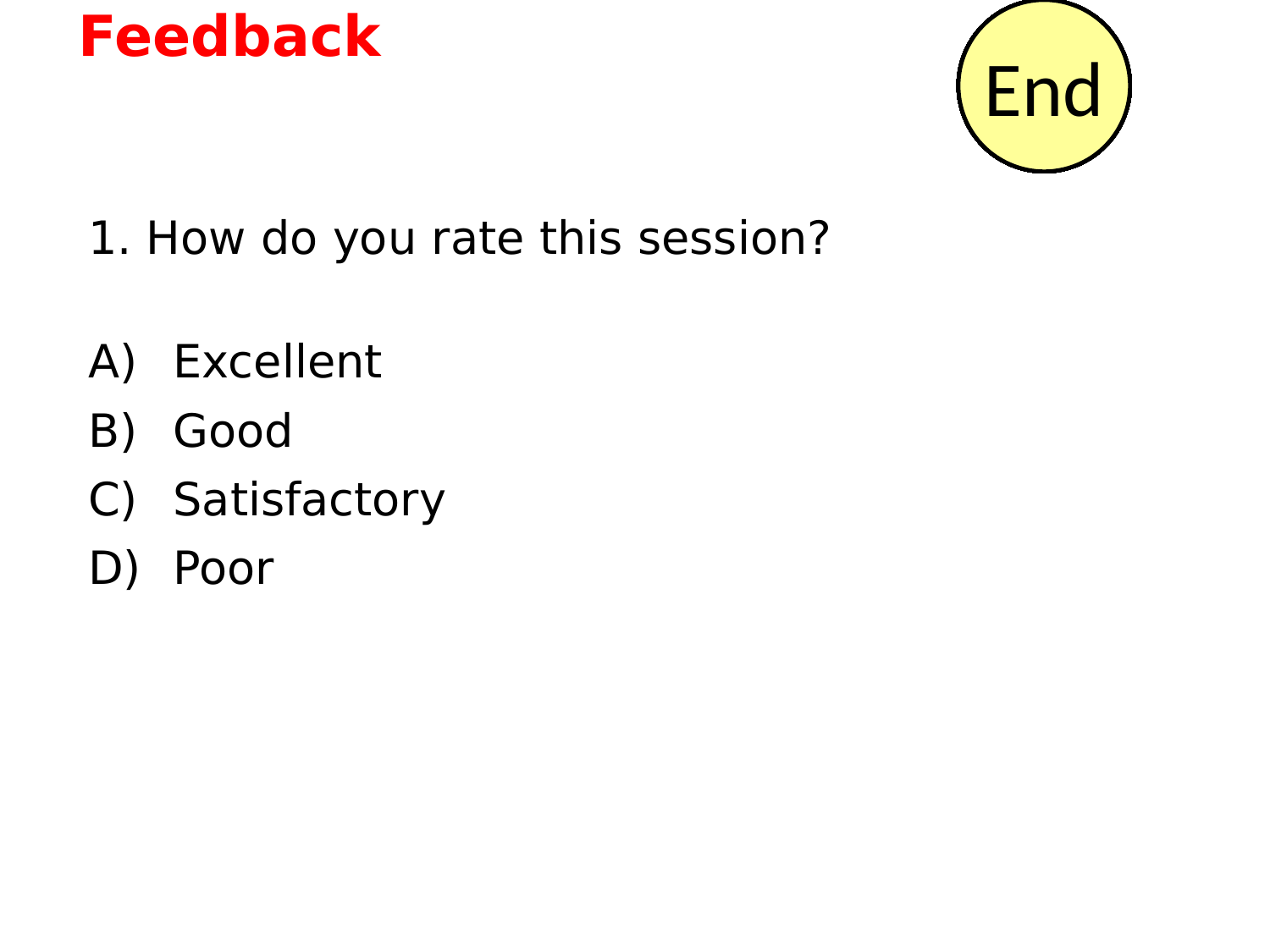

30
29
28
27
26
25
24
23
22
21
20
19
18
17
16
15
14
13
12
11
10
9
8
7
6
5
4
3
2
1
End
Feedback
1. How do you rate this session?

 Excellent
 Good
 Satisfactory
 Poor
PurpleLeap Company Confidential
PurpleLeap Company Confidential